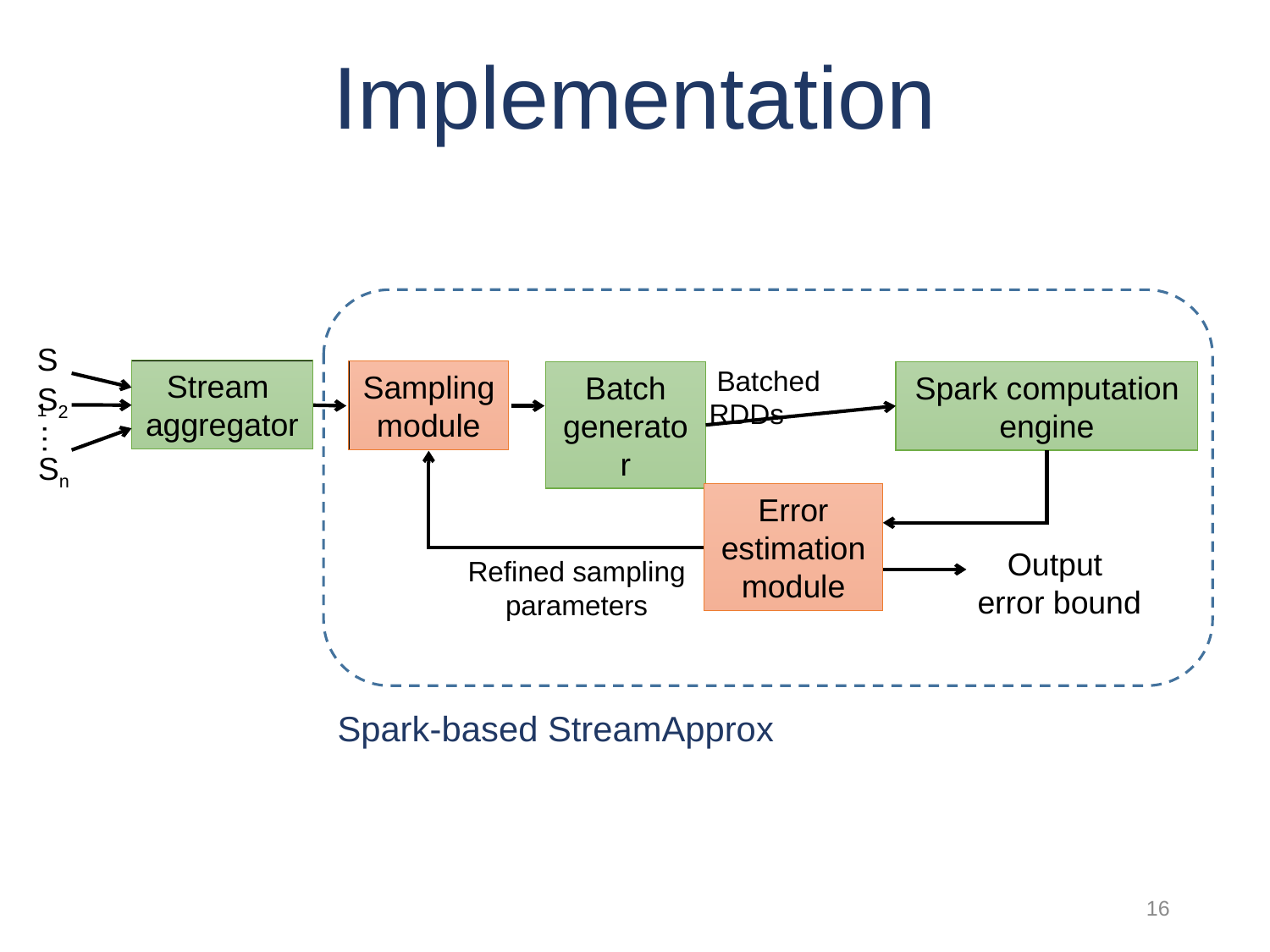

# Implementation

S1
Stream
aggregator
S2
…
Sn
 Batched RDDs
Sampling module
Batch generator
Spark computation engine
Error estimation module
Output
 error bound
Refined sampling parameters
Spark-based StreamApprox
16